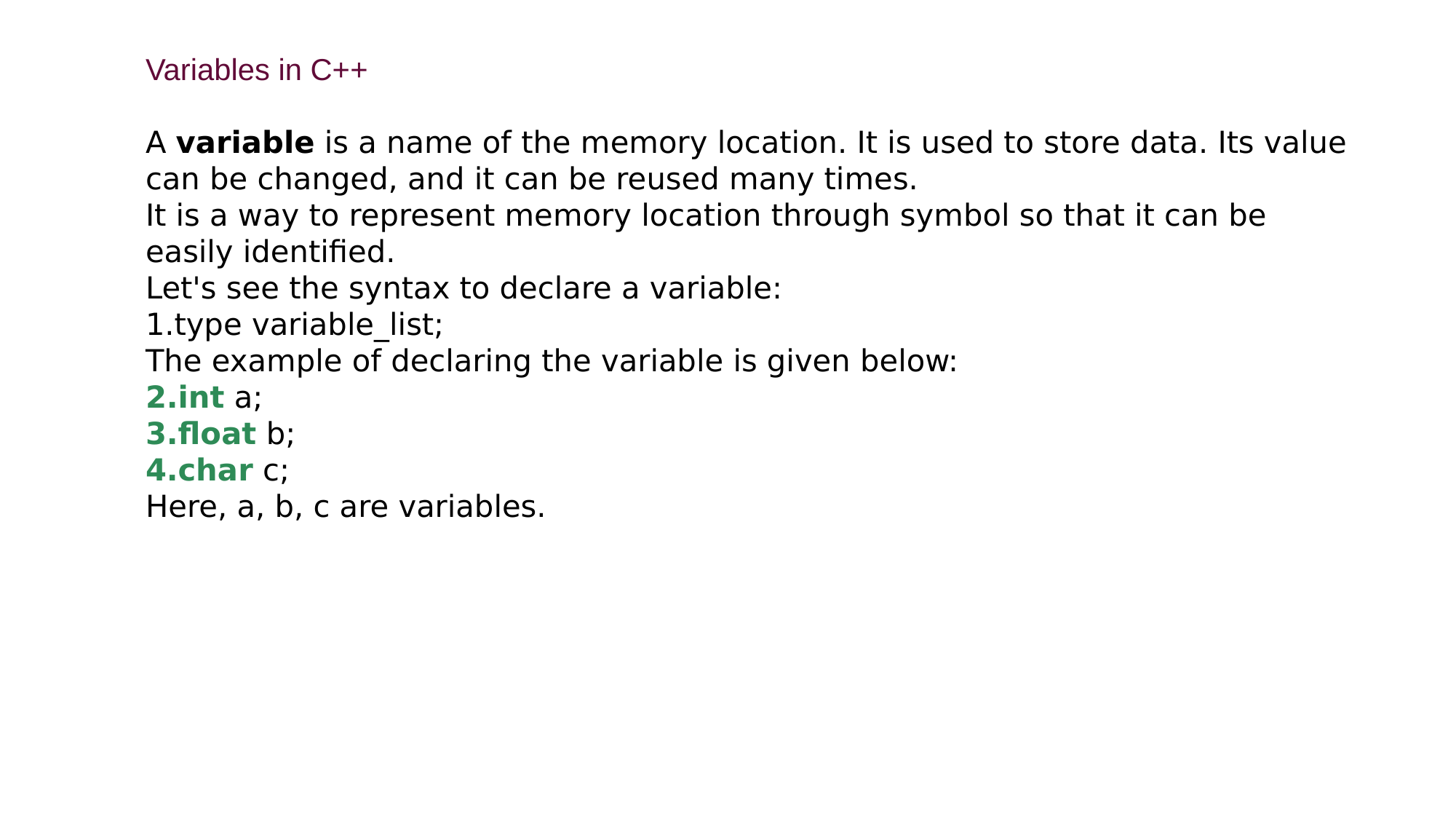

Variables in C++

A variable is a name of the memory location. It is used to store data. Its value can be changed, and it can be reused many times.
It is a way to represent memory location through symbol so that it can be easily identified.
Let's see the syntax to declare a variable:
type variable_list;
The example of declaring the variable is given below:
int a;
float b;
char c;
Here, a, b, c are variables.